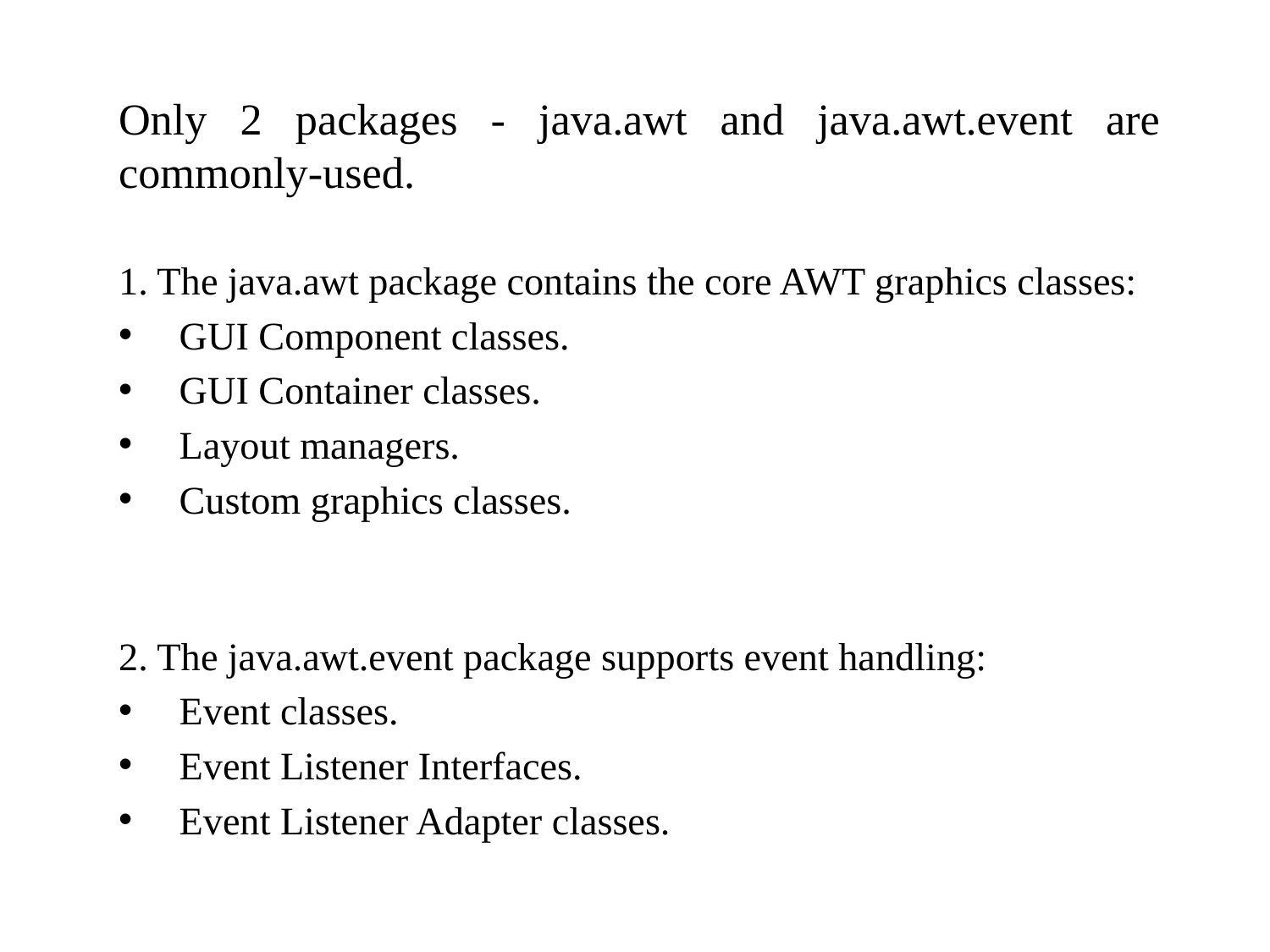

Only 2 packages - java.awt and java.awt.event are commonly-used.

1. The java.awt package contains the core AWT graphics classes:
GUI Component classes.
GUI Container classes.
Layout managers.
Custom graphics classes.

2. The java.awt.event package supports event handling:
Event classes.
Event Listener Interfaces.
Event Listener Adapter classes.